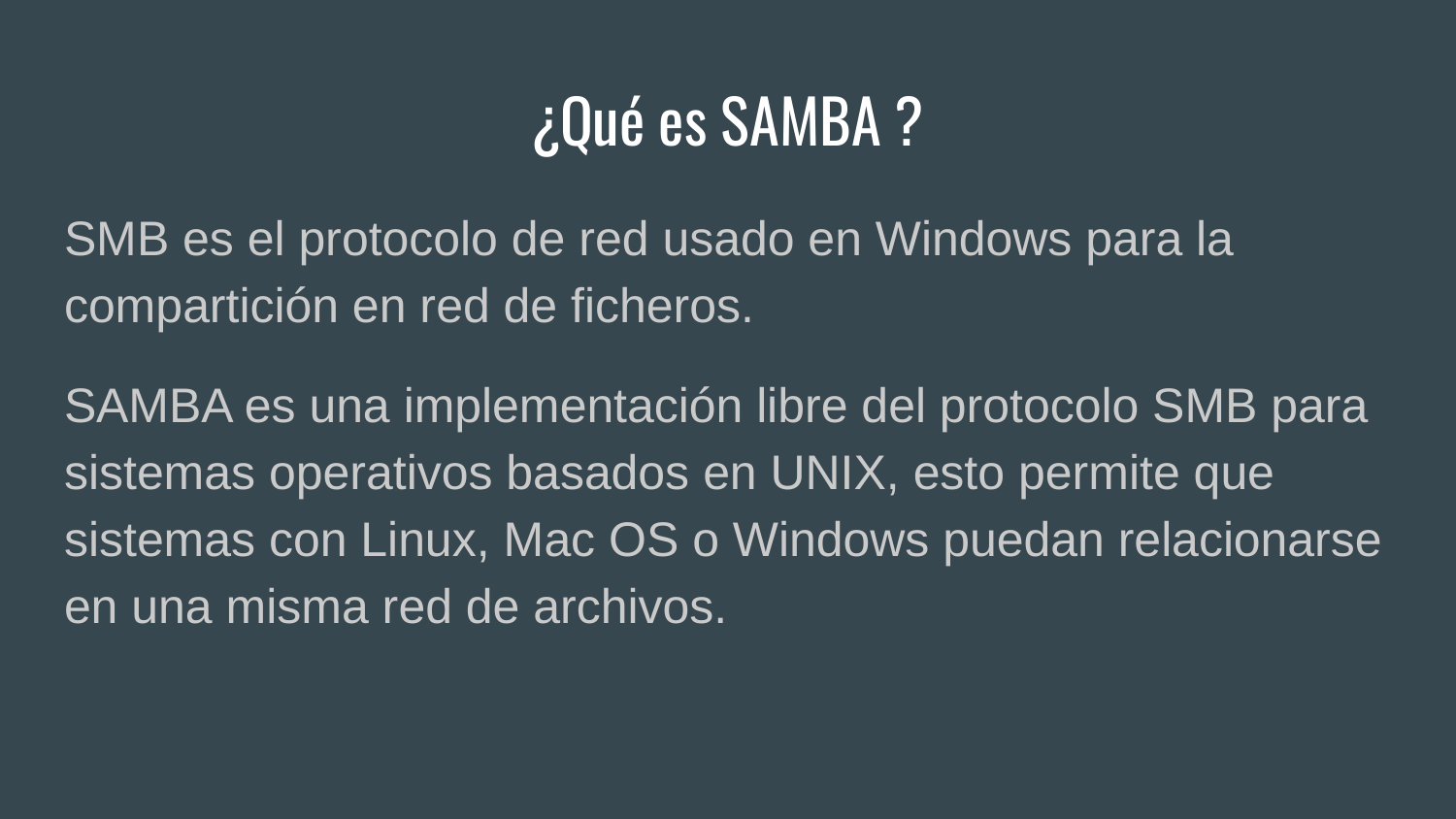

# ¿Qué es SAMBA ?
SMB es el protocolo de red usado en Windows para la compartición en red de ficheros.
SAMBA es una implementación libre del protocolo SMB para sistemas operativos basados en UNIX, esto permite que sistemas con Linux, Mac OS o Windows puedan relacionarse en una misma red de archivos.